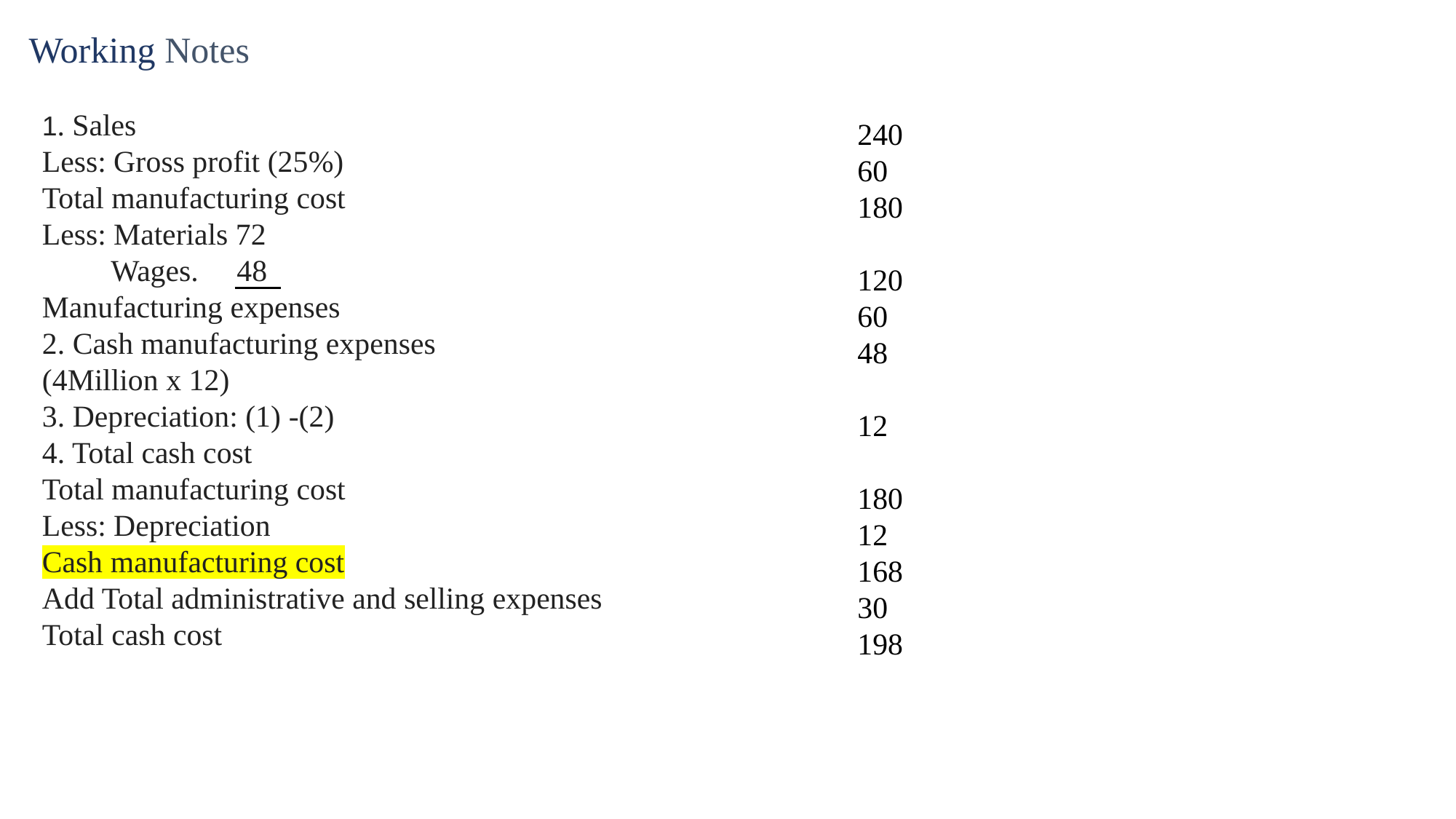

Working Notes

1. Sales
Less: Gross profit (25%)
Total manufacturing cost
Less: Materials 72
         Wages.     48
Manufacturing expenses
2. Cash manufacturing expenses
(4Million x 12)
3. Depreciation: (1) -(2)
4. Total cash cost
Total manufacturing cost
Less: Depreciation
Cash manufacturing cost
Add Total administrative and selling expenses
Total cash cost

240
60
180

120
60
48

12

180
12
168
30
198